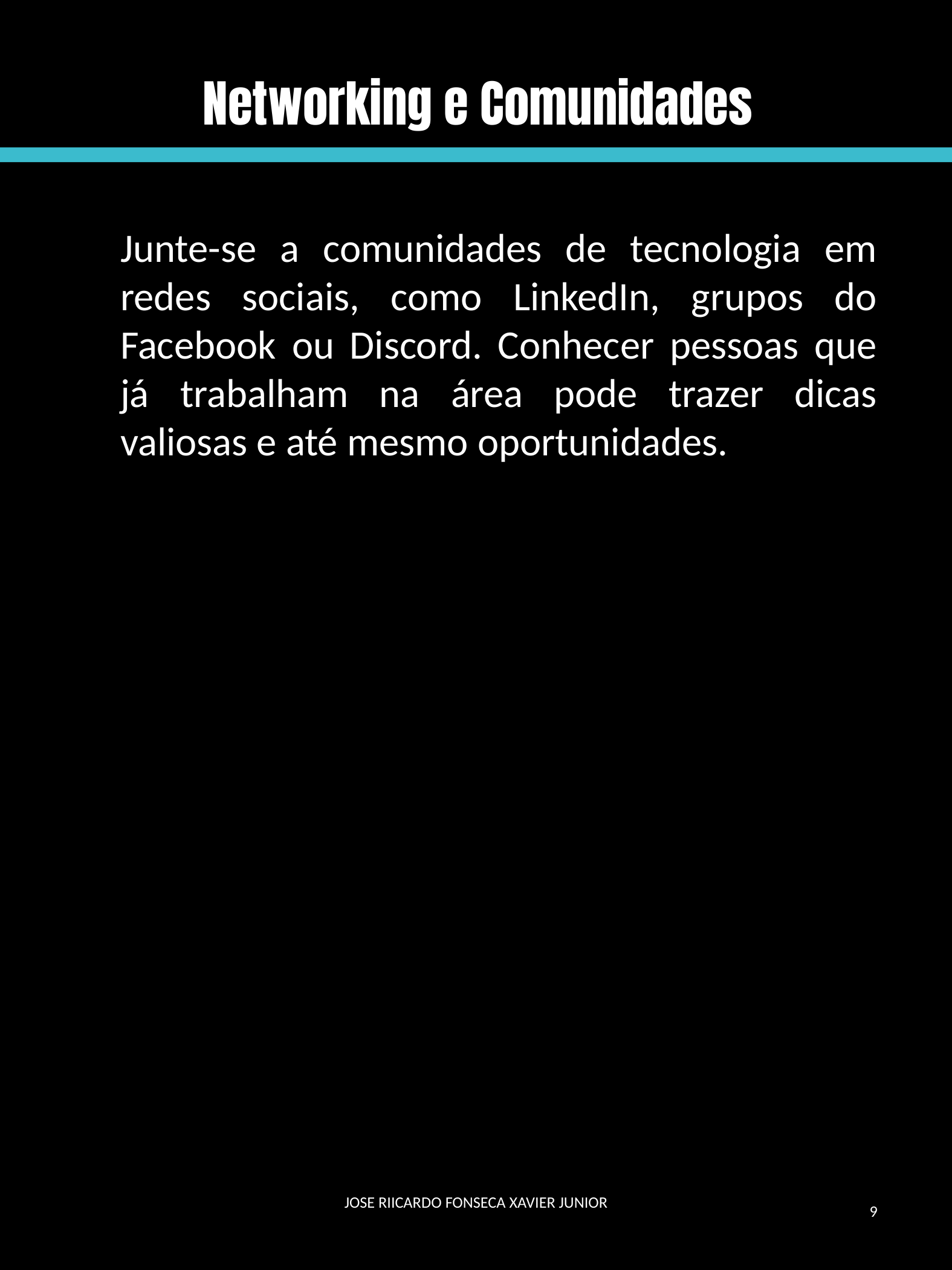

Networking e Comunidades

Junte-se a comunidades de tecnologia em redes sociais, como LinkedIn, grupos do Facebook ou Discord. Conhecer pessoas que já trabalham na área pode trazer dicas valiosas e até mesmo oportunidades.
JOSE RIICARDO FONSECA XAVIER JUNIOR

9